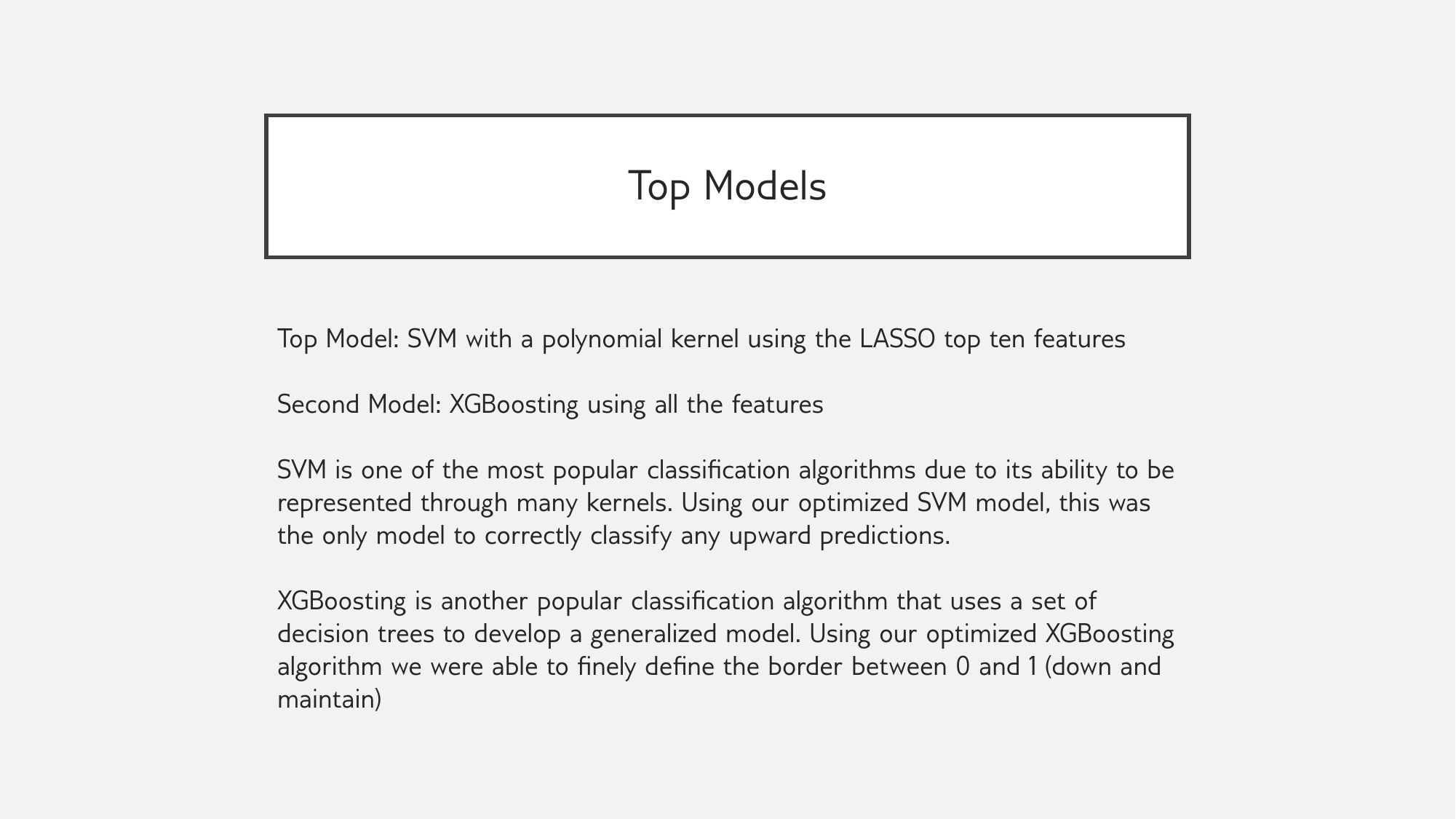

# Top Models
Top Model: SVM with a polynomial kernel using the LASSO top ten features

Second Model: XGBoosting using all the features

SVM is one of the most popular classification algorithms due to its ability to be represented through many kernels. Using our optimized SVM model, this was the only model to correctly classify any upward predictions.

XGBoosting is another popular classification algorithm that uses a set of decision trees to develop a generalized model. Using our optimized XGBoosting algorithm we were able to finely define the border between 0 and 1 (down and maintain)